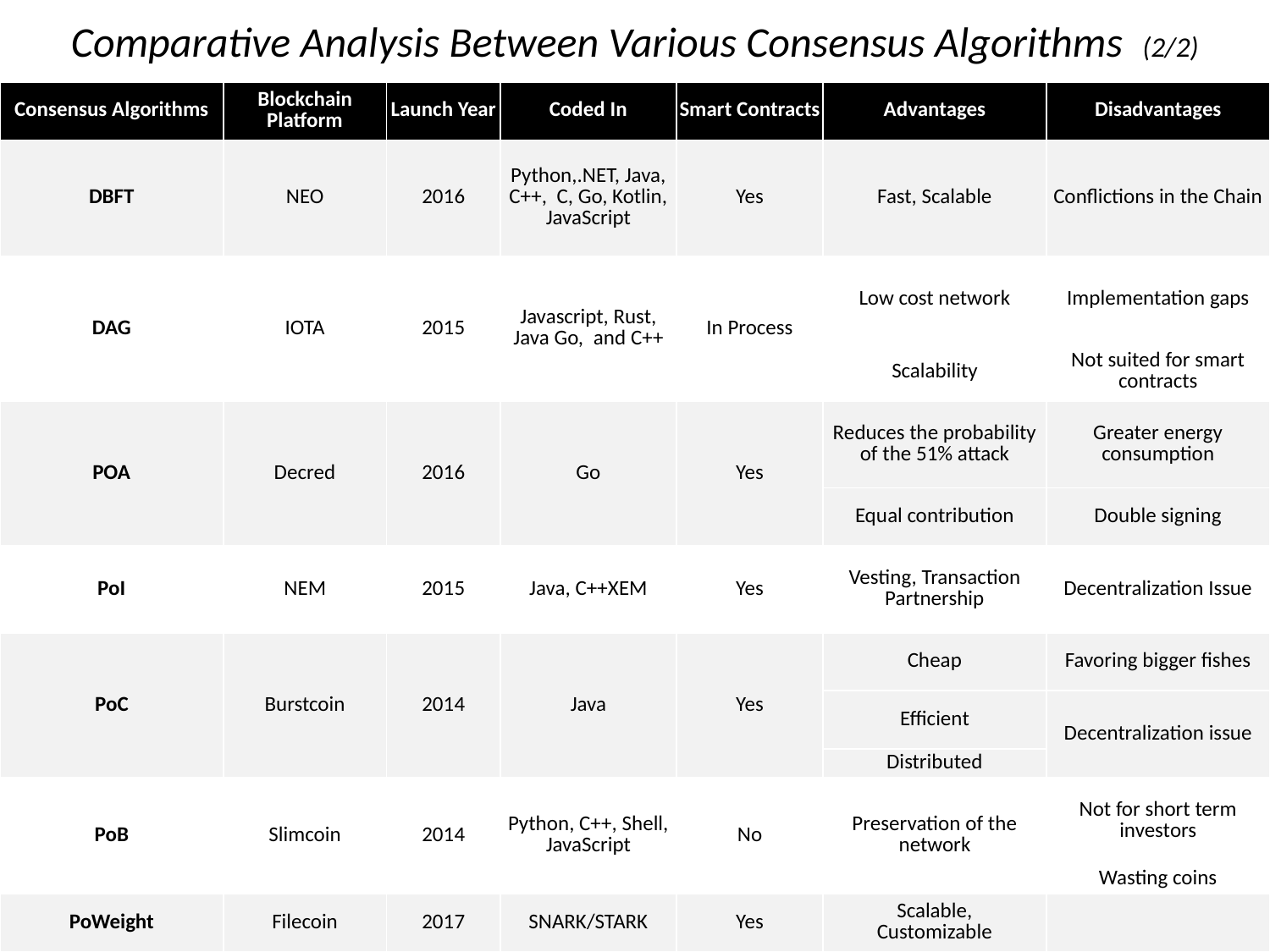

# Comparative Analysis Between Various Consensus Algorithms  (2/2)
| Consensus Algorithms | Blockchain Platform | Launch Year | Coded In | Smart Contracts | Advantages | Disadvantages |
| --- | --- | --- | --- | --- | --- | --- |
| DBFT | NEO | 2016 | Python,.NET, Java, C++,  C, Go, Kotlin, JavaScript | Yes | Fast, Scalable | Conflictions in the Chain |
| DAG | IOTA | 2015 | Javascript, Rust, Java Go,  and C++ | In Process | Low cost network | Implementation gaps |
|  |  |  |  |  | Scalability | Not suited for smart contracts |
| POA | Decred | 2016 | Go | Yes | Reduces the probability of the 51% attack | Greater energy consumption |
|  |  |  |  |  | Equal contribution | Double signing |
| PoI | NEM | 2015 | Java, C++XEM | Yes | Vesting, Transaction Partnership | Decentralization Issue |
| PoC | Burstcoin | 2014 | Java | Yes | Cheap | Favoring bigger fishes |
|  |  |  |  |  | Efficient | Decentralization issue |
|  |  |  |  |  | Distributed |  |
| PoB | Slimcoin | 2014 | Python, C++, Shell, JavaScript | No | Preservation of the network | Not for short term investors |
|  |  |  |  |  |  | Wasting coins |
| PoWeight | Filecoin | 2017 | SNARK/STARK | Yes | Scalable, Customizable |  |
113